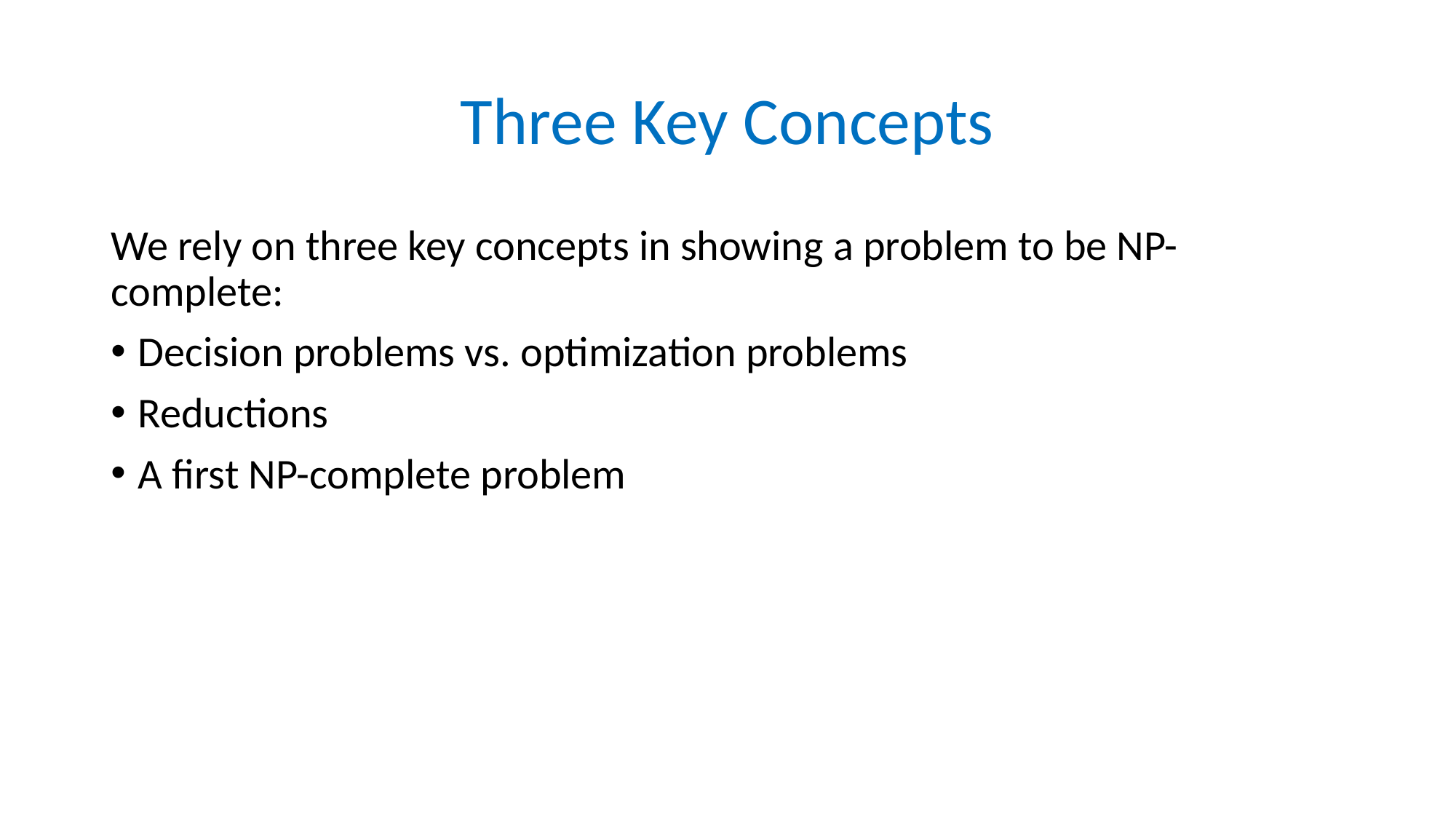

# Three Key Concepts
We rely on three key concepts in showing a problem to be NP-complete:
Decision problems vs. optimization problems
Reductions
A first NP-complete problem